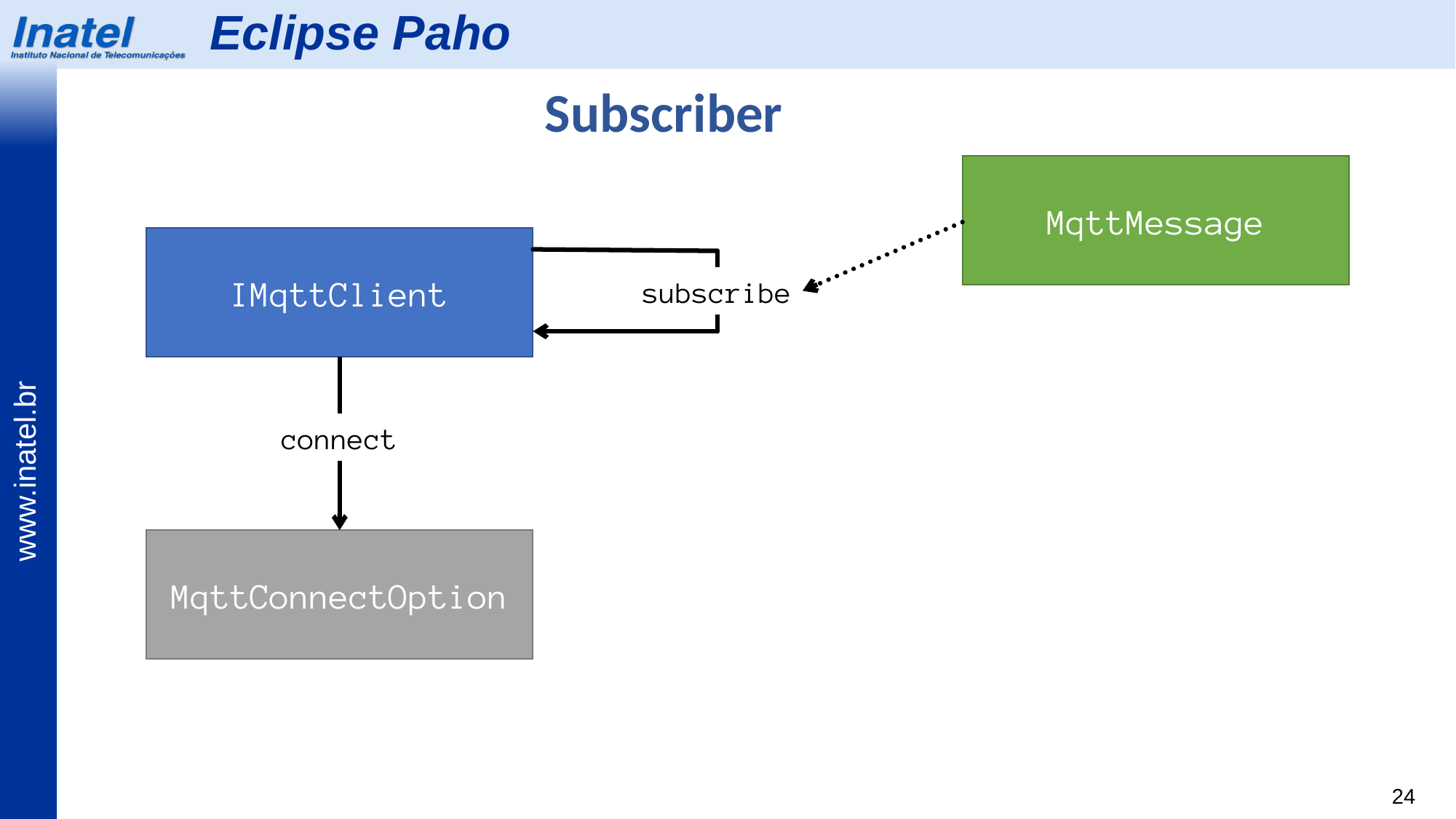

Eclipse Paho
Subscriber
MqttMessage
IMqttClient
subscribe
connect
MqttConnectOption